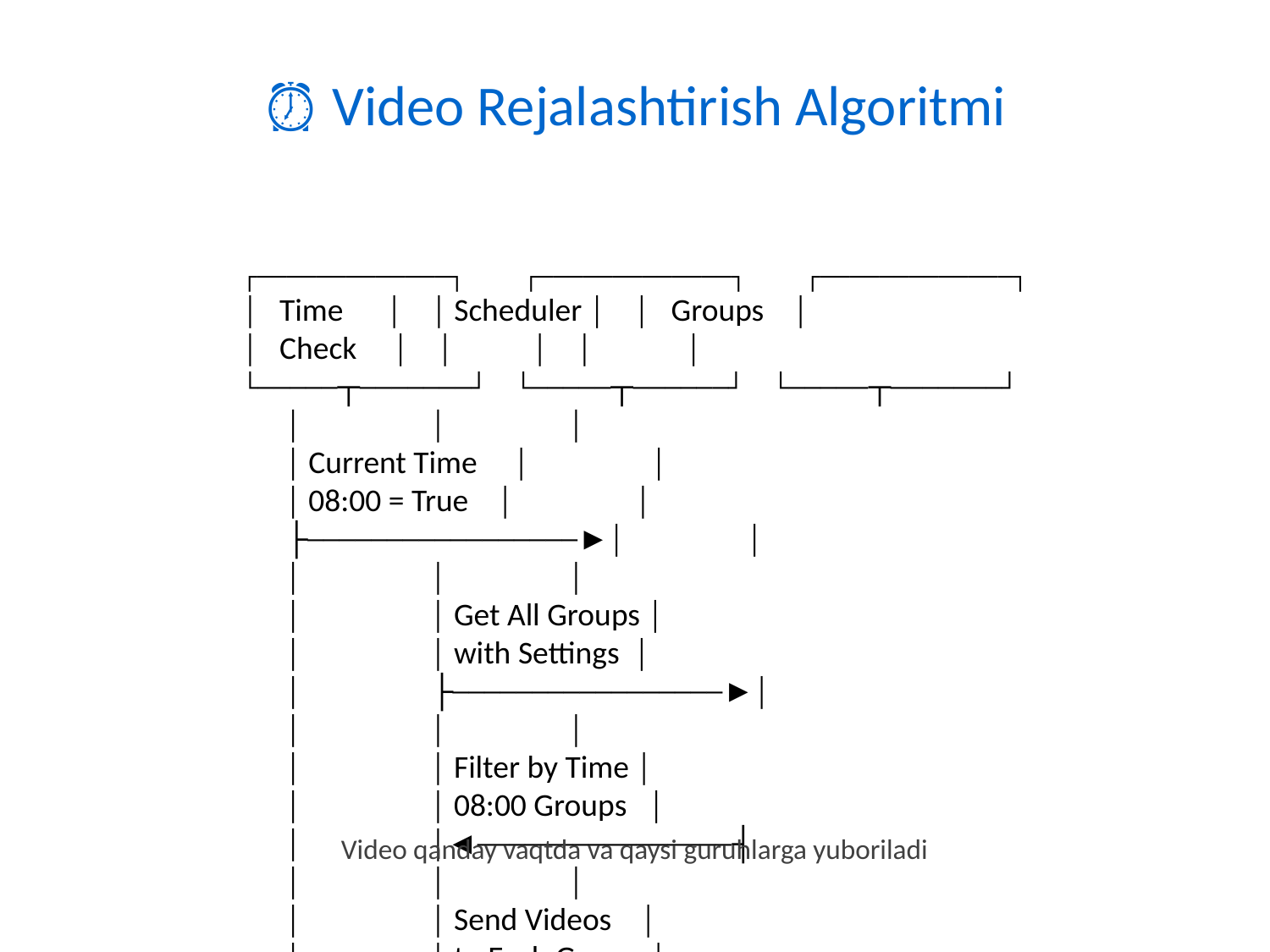

⏰ Video Rejalashtirish Algoritmi
┌─────────────┐    ┌─────────────┐    ┌─────────────┐
│   Time      │    │ Scheduler │    │   Groups    │
│   Check     │    │           │    │             │
└─────┬───────┘    └─────┬──────┘    └─────┬───────┘
      │                  │                 │
      │ Current Time     │                 │
      │ 08:00 = True    │                 │
      ├─────────────────►│                 │
      │                  │                 │
      │                  │ Get All Groups │
      │                  │ with Settings  │
      │                  ├─────────────────►│
      │                  │                 │
      │                  │ Filter by Time │
      │                  │ 08:00 Groups   │
      │                  │◄────────────────┤
      │                  │                 │
      │                  │ Send Videos    │
      │                  │ to Each Group  │
      │                  ├─────────────────►│
      │                  │                 │
      │                  │ Update Progress │
      │                  │ in Database    │
Video qanday vaqtda va qaysi guruhlarga yuboriladi